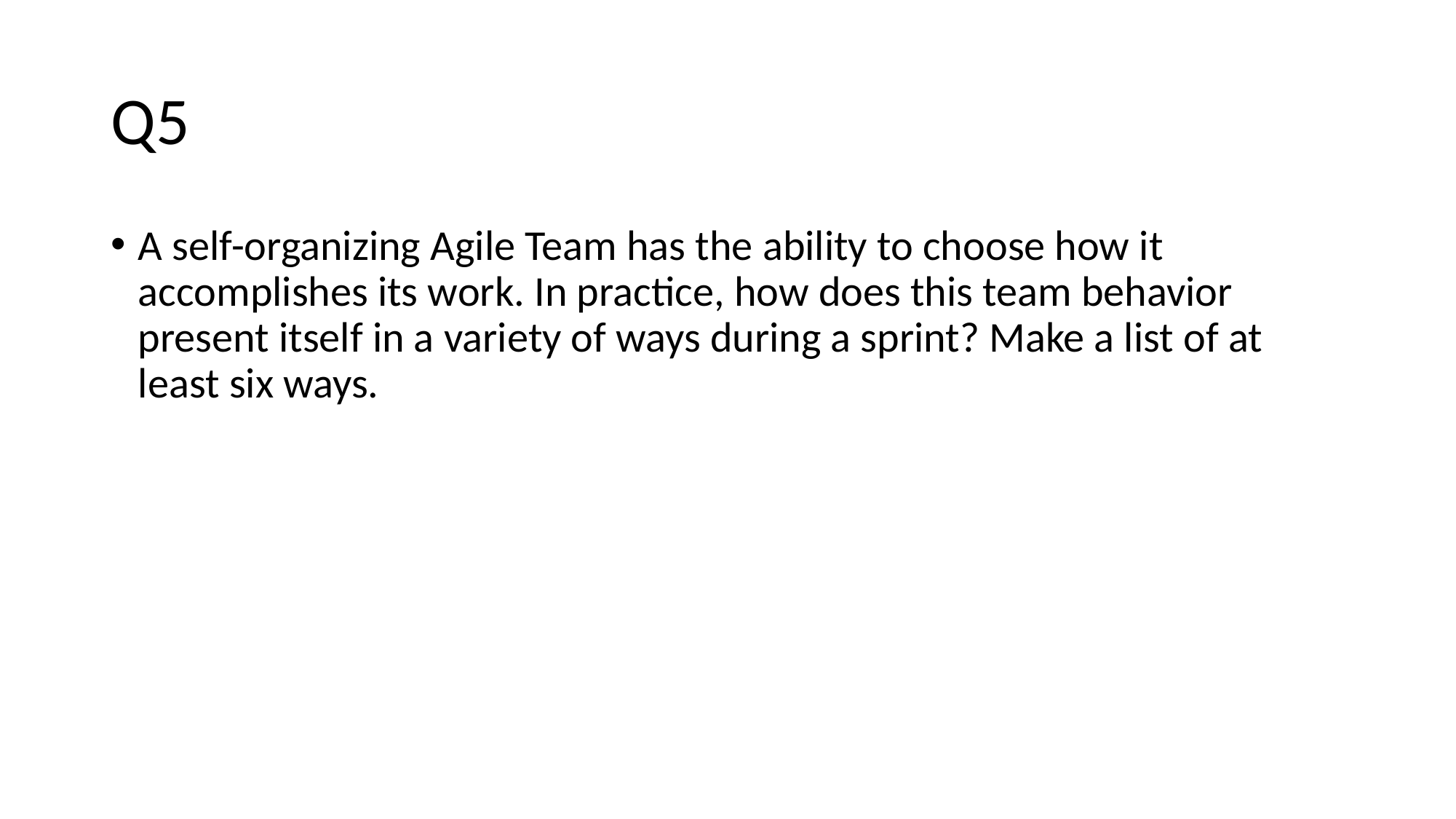

# Q5
A self-organizing Agile Team has the ability to choose how it accomplishes its work. In practice, how does this team behavior present itself in a variety of ways during a sprint? Make a list of at least six ways.